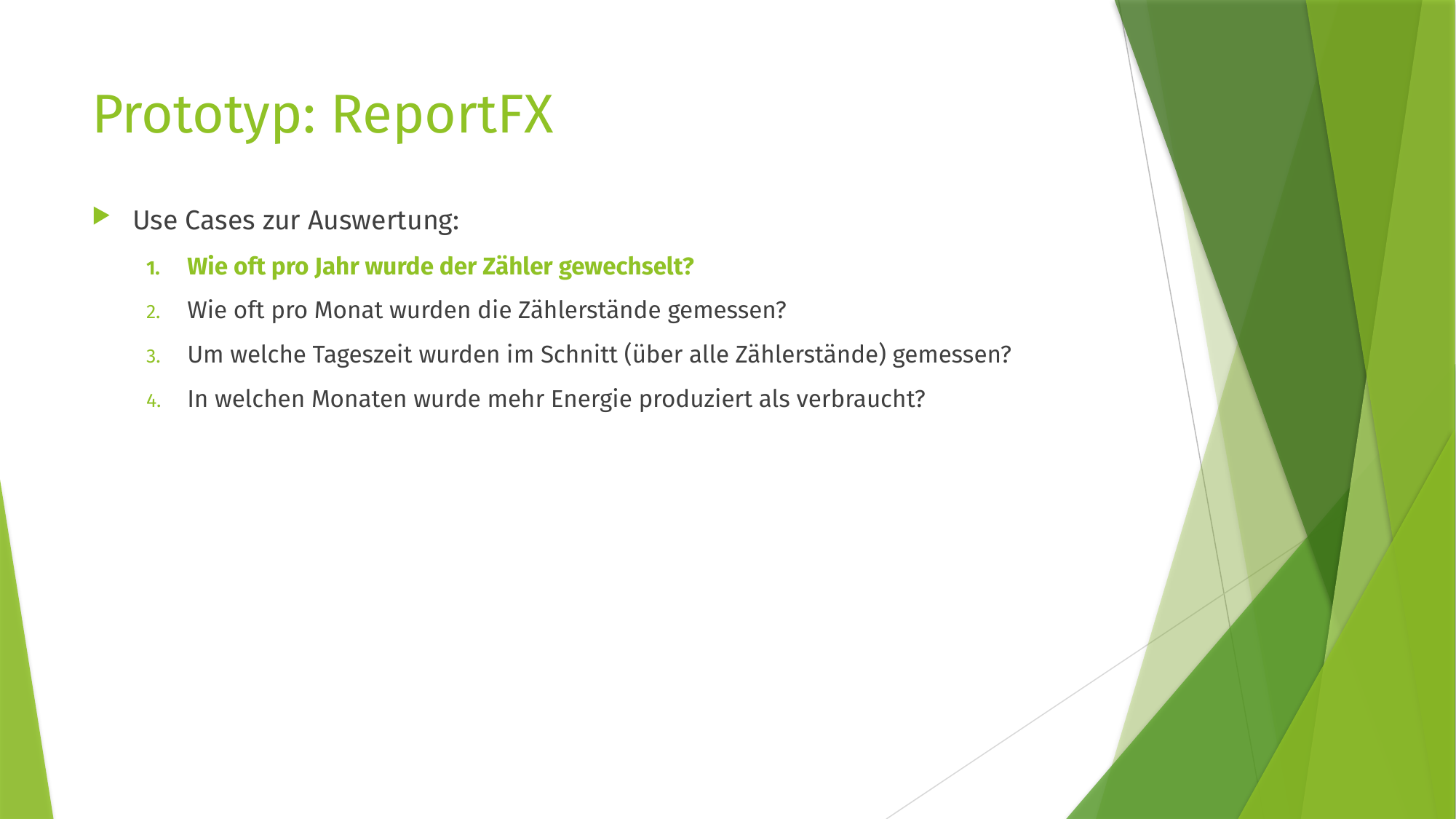

# Prototyp: ReportFX
Use Cases zur Auswertung:
Wie oft pro Jahr wurde der Zähler gewechselt?
Wie oft pro Monat wurden die Zählerstände gemessen?
Um welche Tageszeit wurden im Schnitt (über alle Zählerstände) gemessen?
In welchen Monaten wurde mehr Energie produziert als verbraucht?